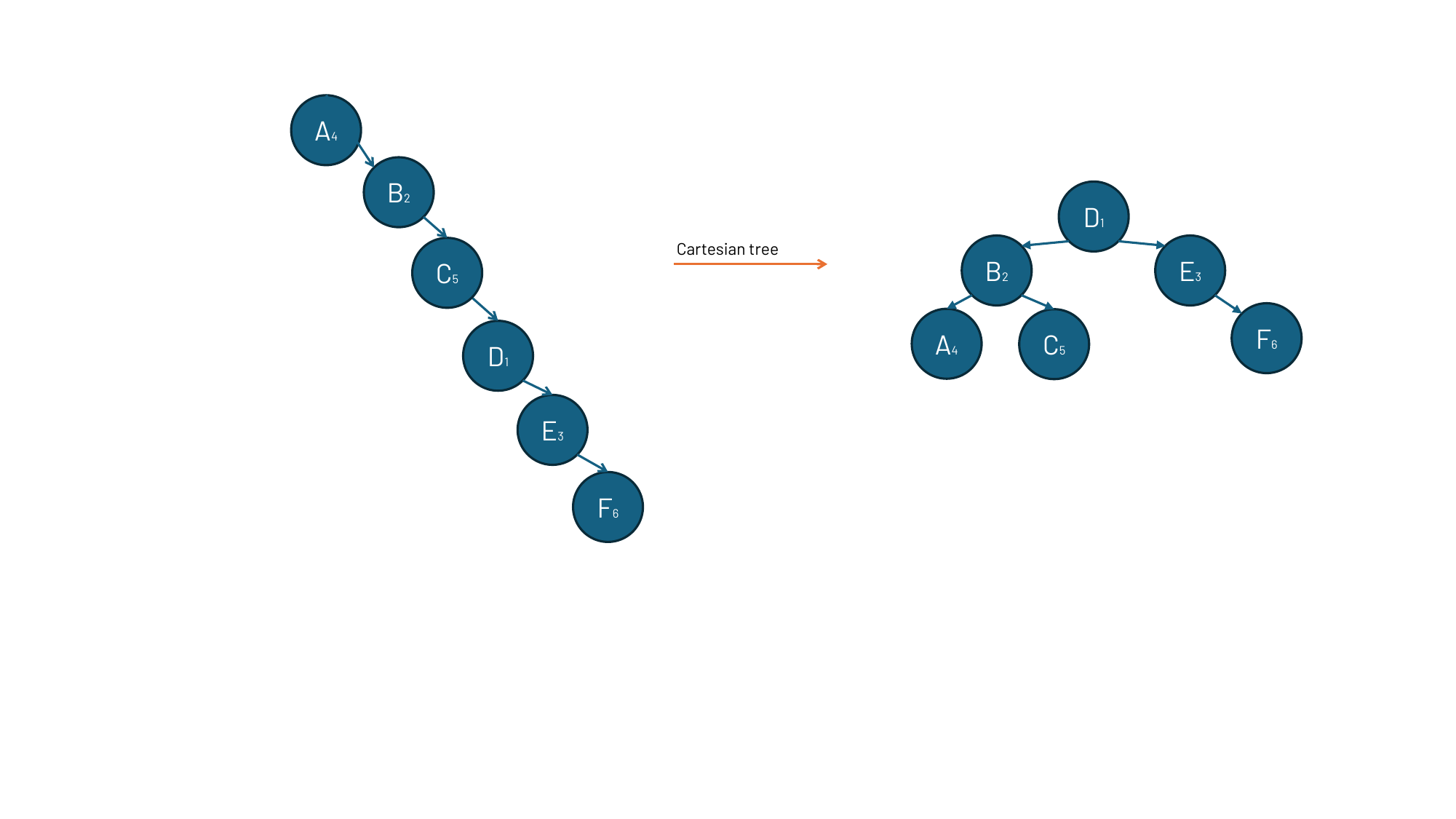

A4
B2
D1
Cartesian tree
B2
E3
C5
F6
A4
C5
D1
E3
F6